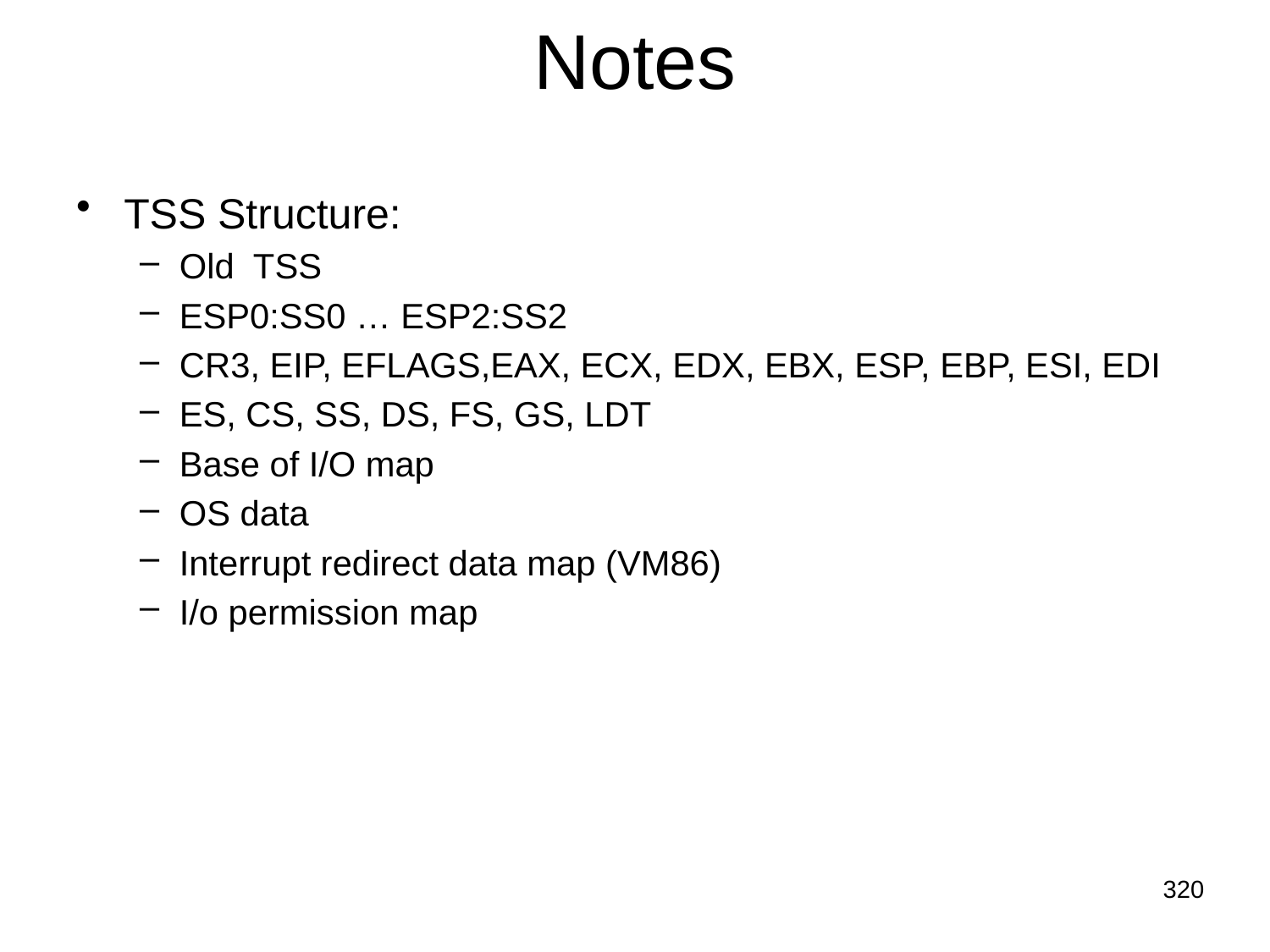

# Notes
TSS Structure:
Old  TSS
ESP0:SS0 … ESP2:SS2
CR3, EIP, EFLAGS,EAX, ECX, EDX, EBX, ESP, EBP, ESI, EDI
ES, CS, SS, DS, FS, GS, LDT
Base of I/O map
OS data
Interrupt redirect data map (VM86)
I/o permission map

320